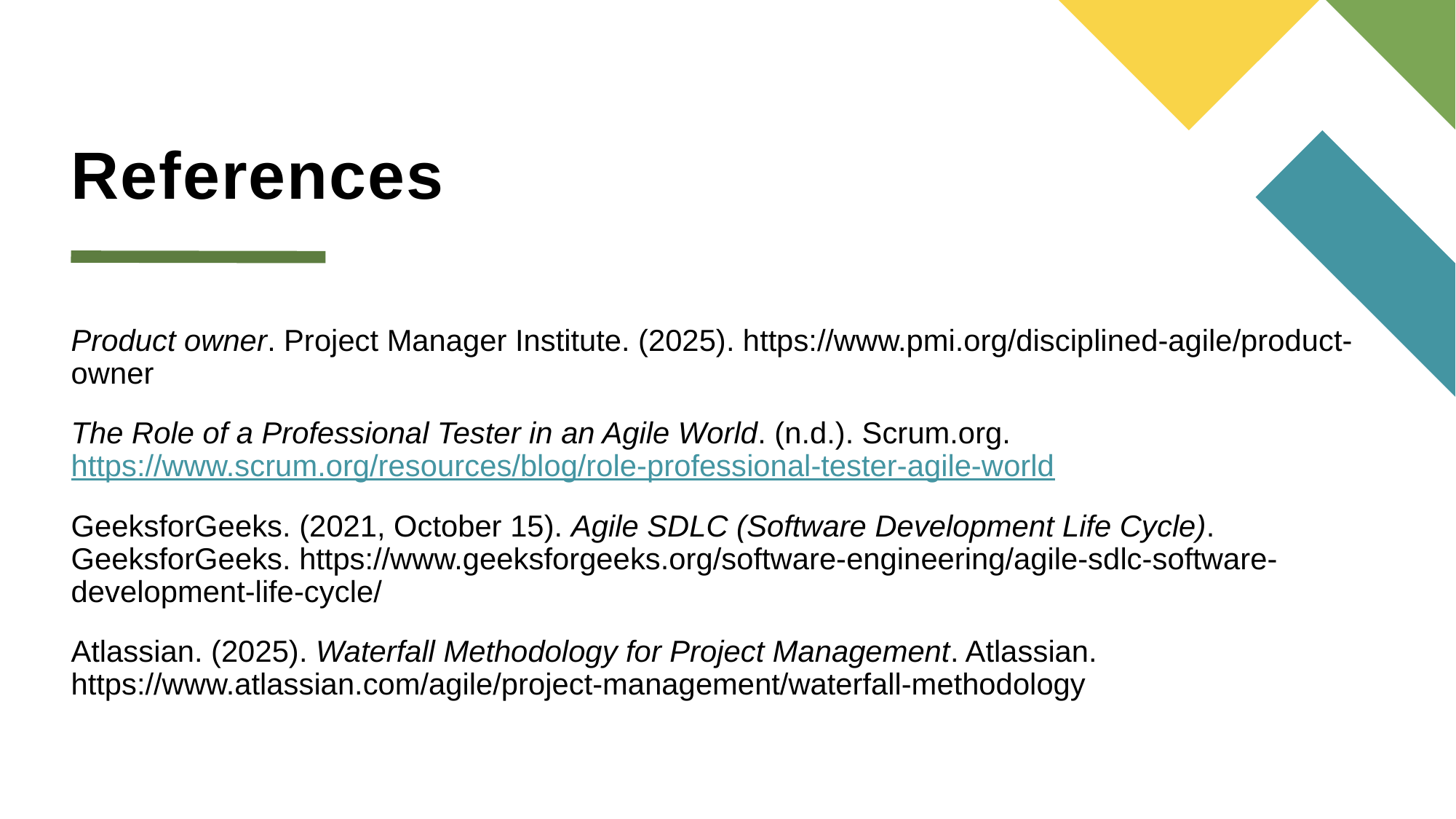

# References
Product owner. Project Manager Institute. (2025). https://www.pmi.org/disciplined-agile/product-owner
The Role of a Professional Tester in an Agile World. (n.d.). Scrum.org. https://www.scrum.org/resources/blog/role-professional-tester-agile-world
GeeksforGeeks. (2021, October 15). Agile SDLC (Software Development Life Cycle). GeeksforGeeks. https://www.geeksforgeeks.org/software-engineering/agile-sdlc-software-development-life-cycle/
‌Atlassian. (2025). Waterfall Methodology for Project Management. Atlassian. https://www.atlassian.com/agile/project-management/waterfall-methodology